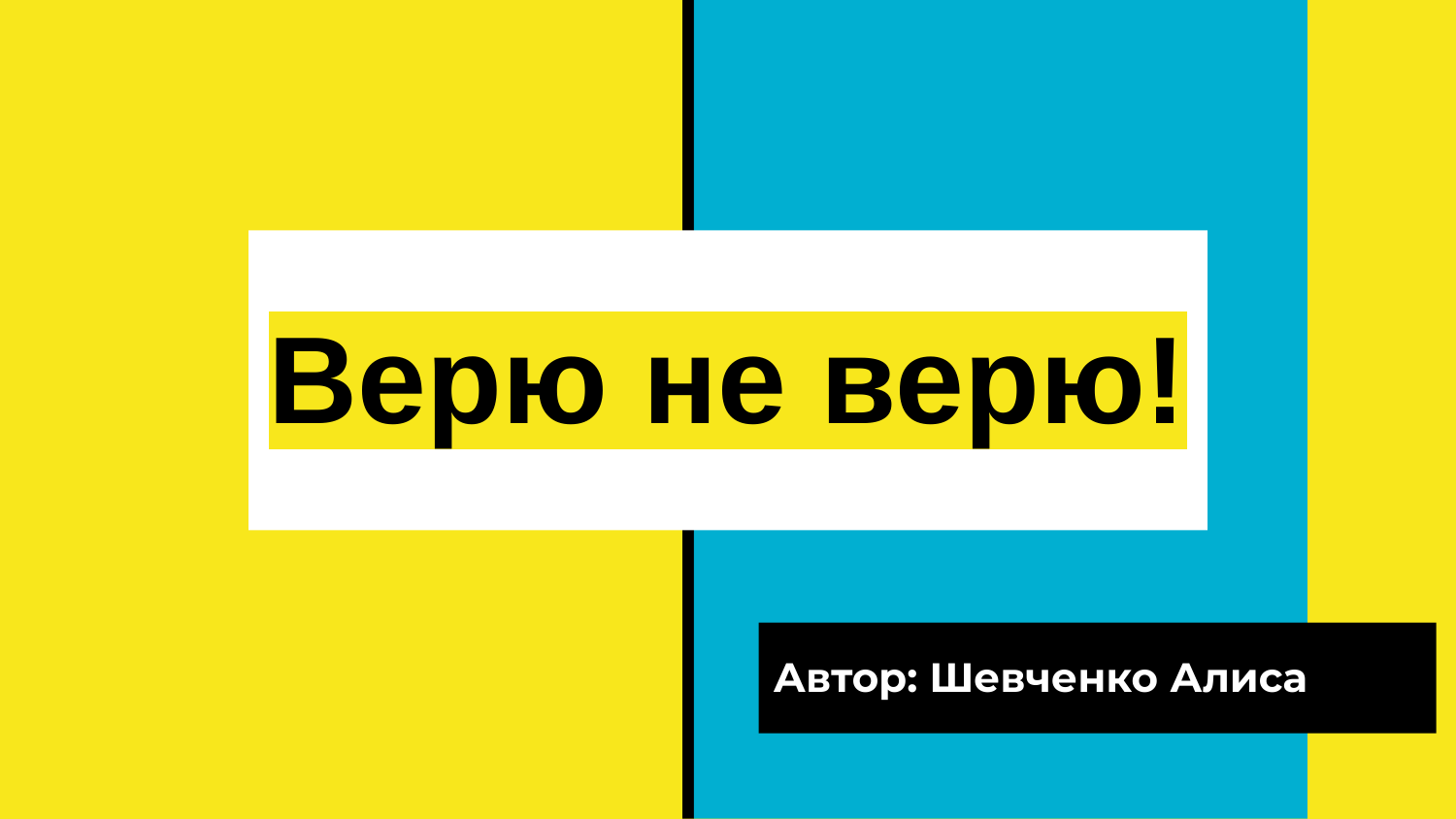

# Верю не верю!
Автор: Шевченко Алиса